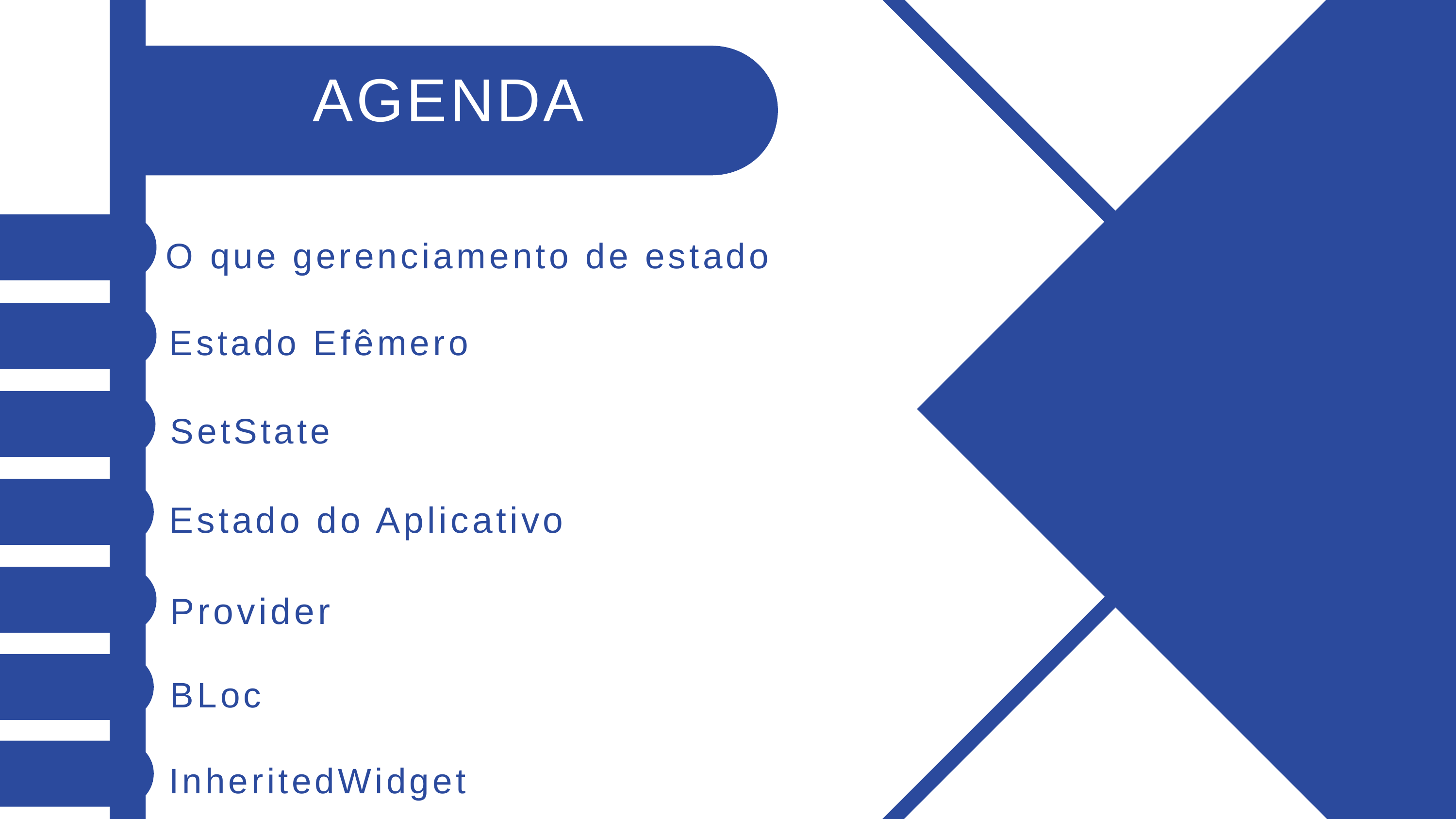

AGENDA

O que gerenciamento de estado

Estado Efêmero

SetState

Estado do Aplicativo

Provider

BLoc

InheritedWidget